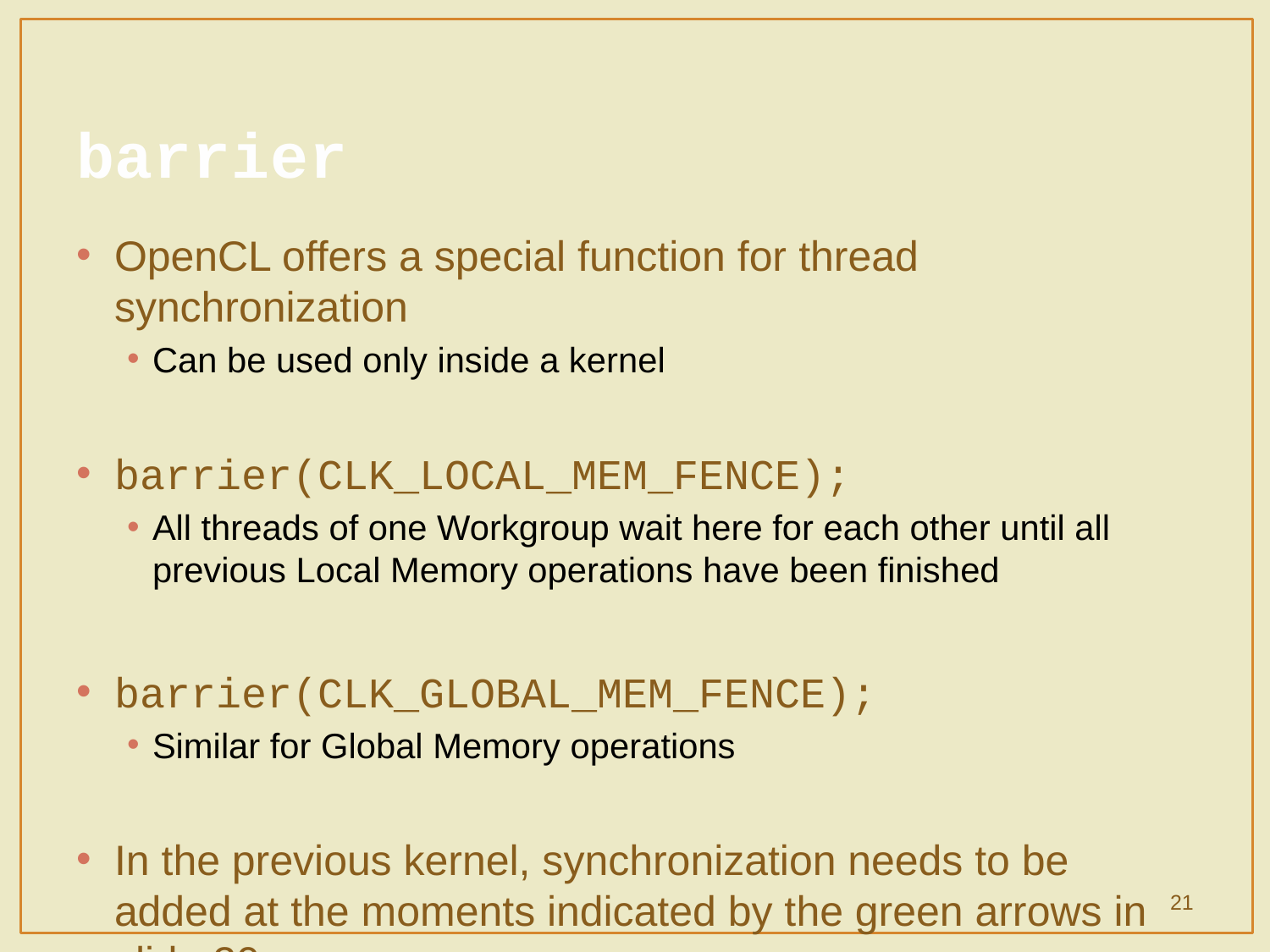

# barrier
OpenCL offers a special function for thread synchronization
Can be used only inside a kernel

barrier(CLK_LOCAL_MEM_FENCE);
All threads of one Workgroup wait here for each other until all previous Local Memory operations have been finished

barrier(CLK_GLOBAL_MEM_FENCE);
Similar for Global Memory operations

In the previous kernel, synchronization needs to be added at the moments indicated by the green arrows in slide 20
Or maybe not all of them are needed?
21